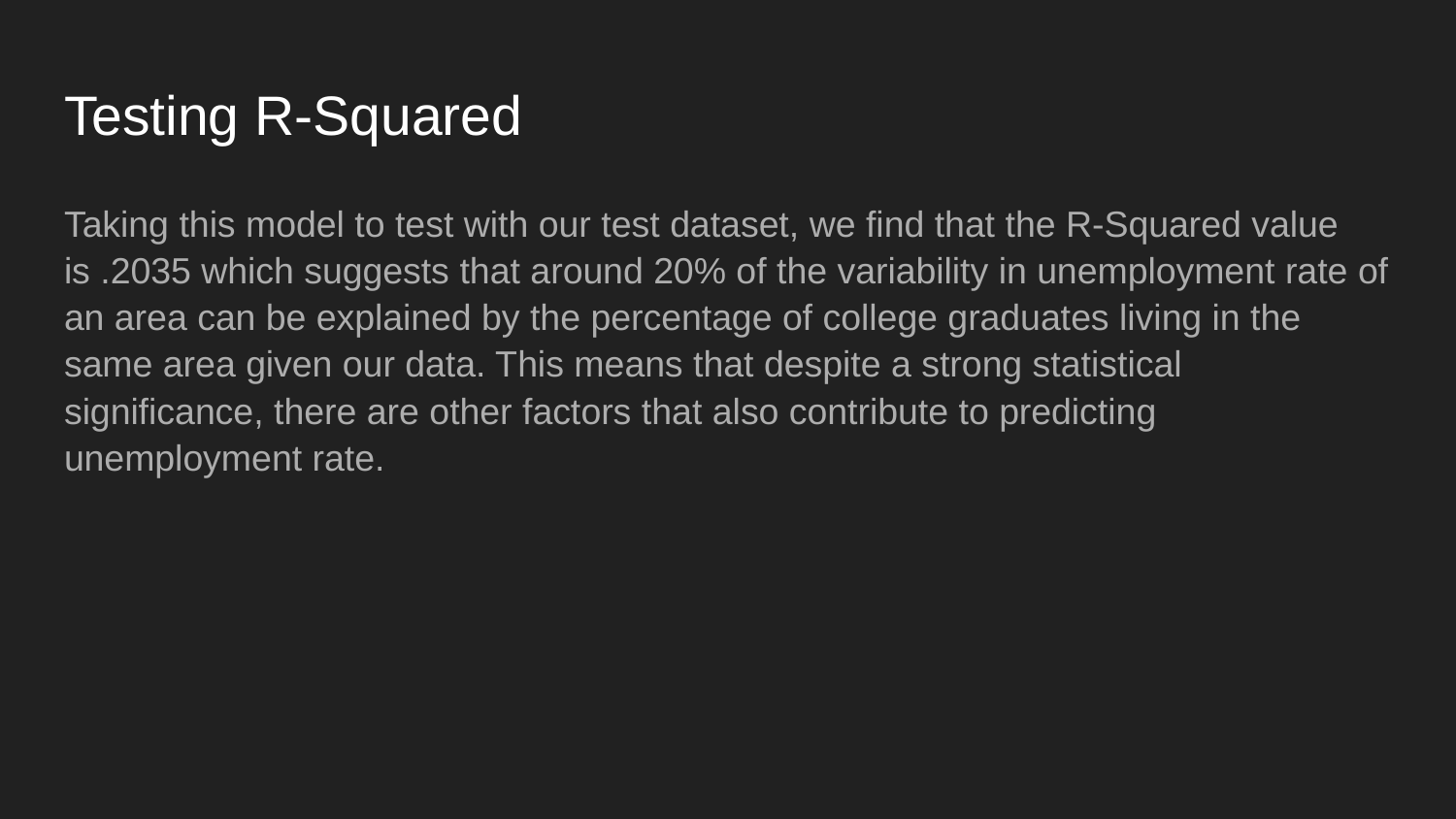

# Testing R-Squared
Taking this model to test with our test dataset, we find that the R-Squared value is .2035 which suggests that around 20% of the variability in unemployment rate of an area can be explained by the percentage of college graduates living in the same area given our data. This means that despite a strong statistical significance, there are other factors that also contribute to predicting unemployment rate.